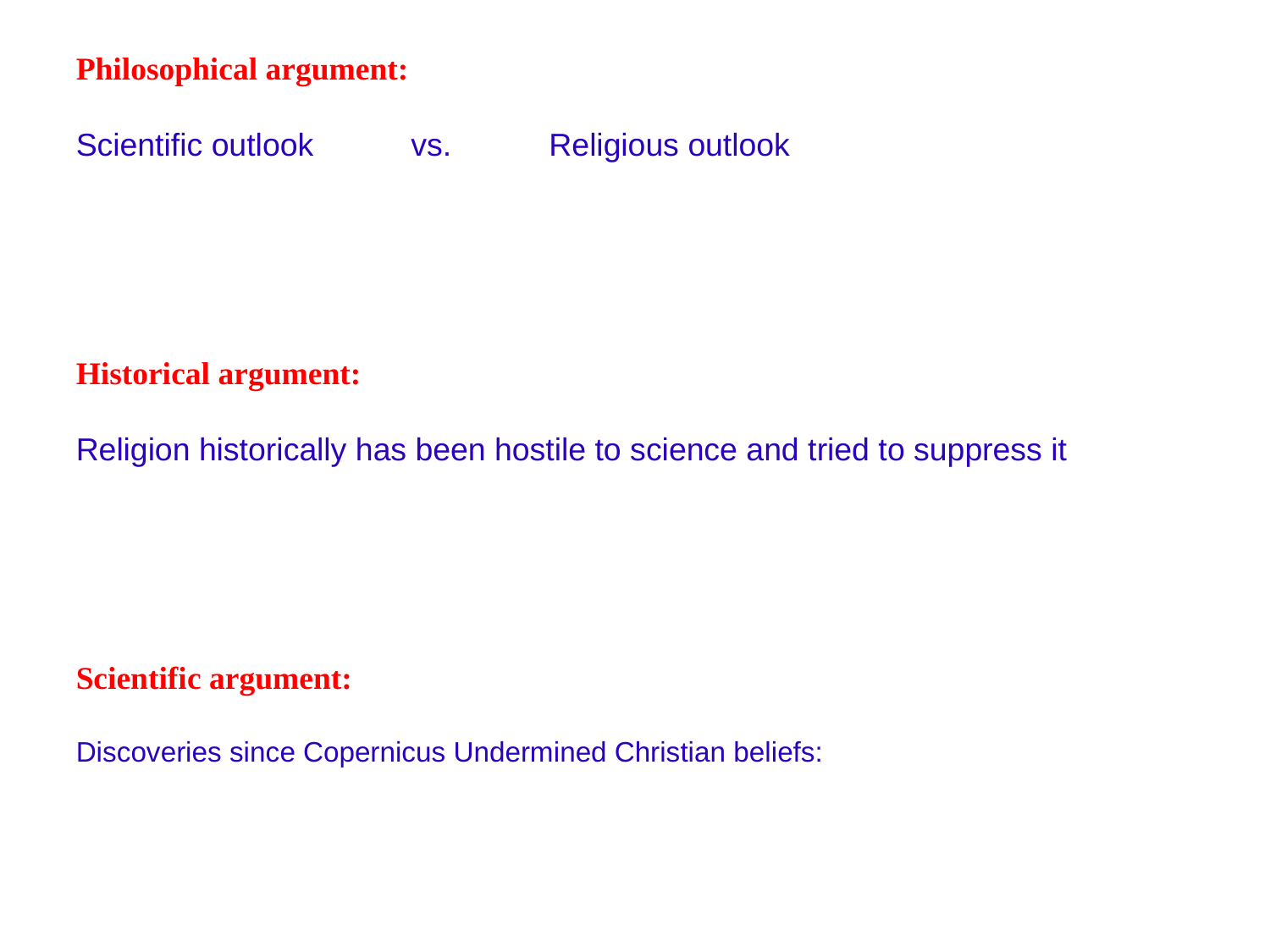

Philosophical argument:

Scientific outlook           vs.           Religious outlook

Historical argument:

Religion historically has been hostile to science and tried to suppress it

Scientific argument:

Discoveries since Copernicus Undermined Christian beliefs: